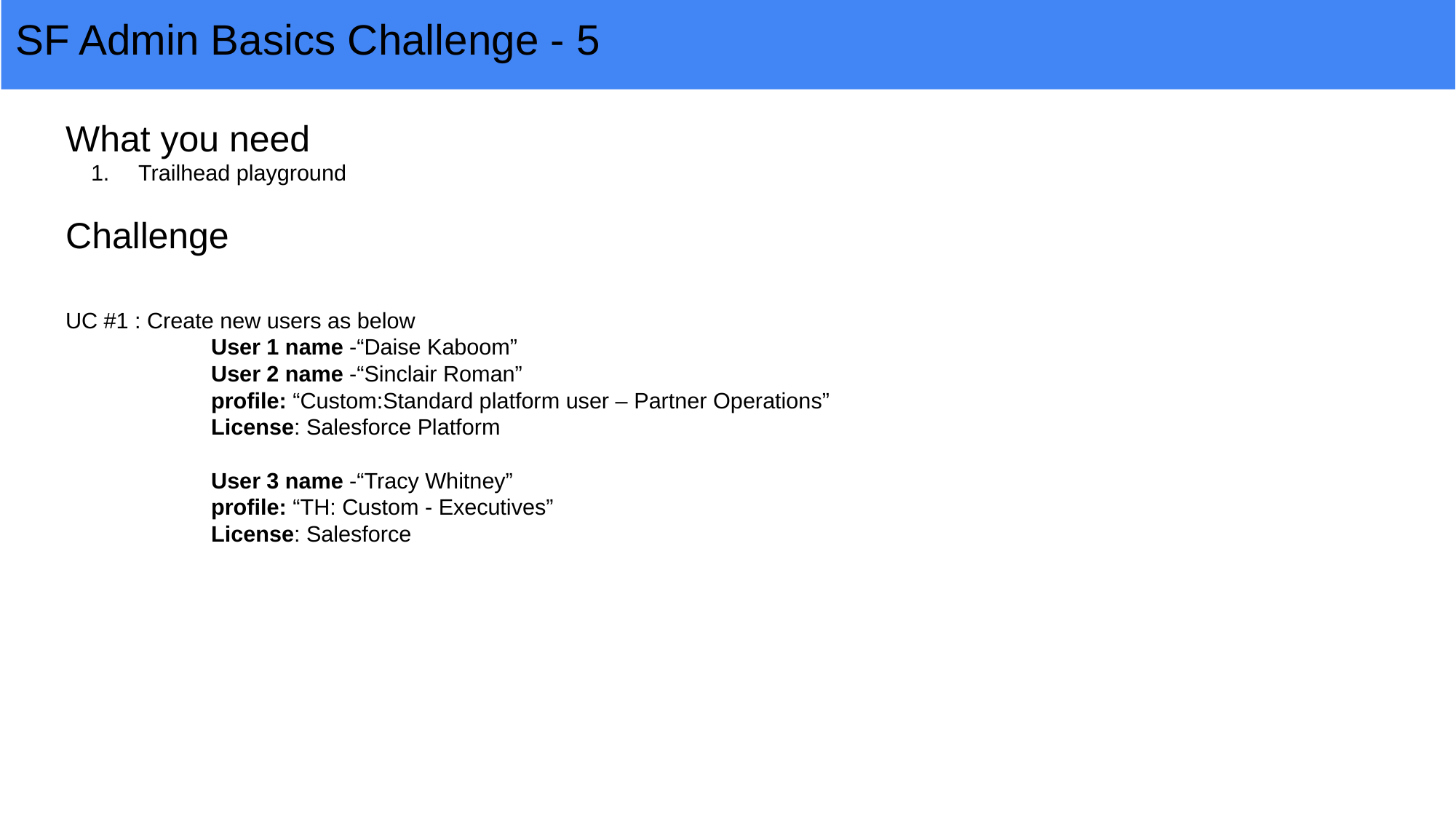

# SF Admin Basics Challenge - 5
What you need
Trailhead playground

Challenge

UC #1 : Create new users as below
User 1 name -“Daise Kaboom”
User 2 name -“Sinclair Roman”
profile: “Custom:Standard platform user – Partner Operations”
License: Salesforce Platform

User 3 name -“Tracy Whitney”
profile: “TH: Custom - Executives”
License: Salesforce